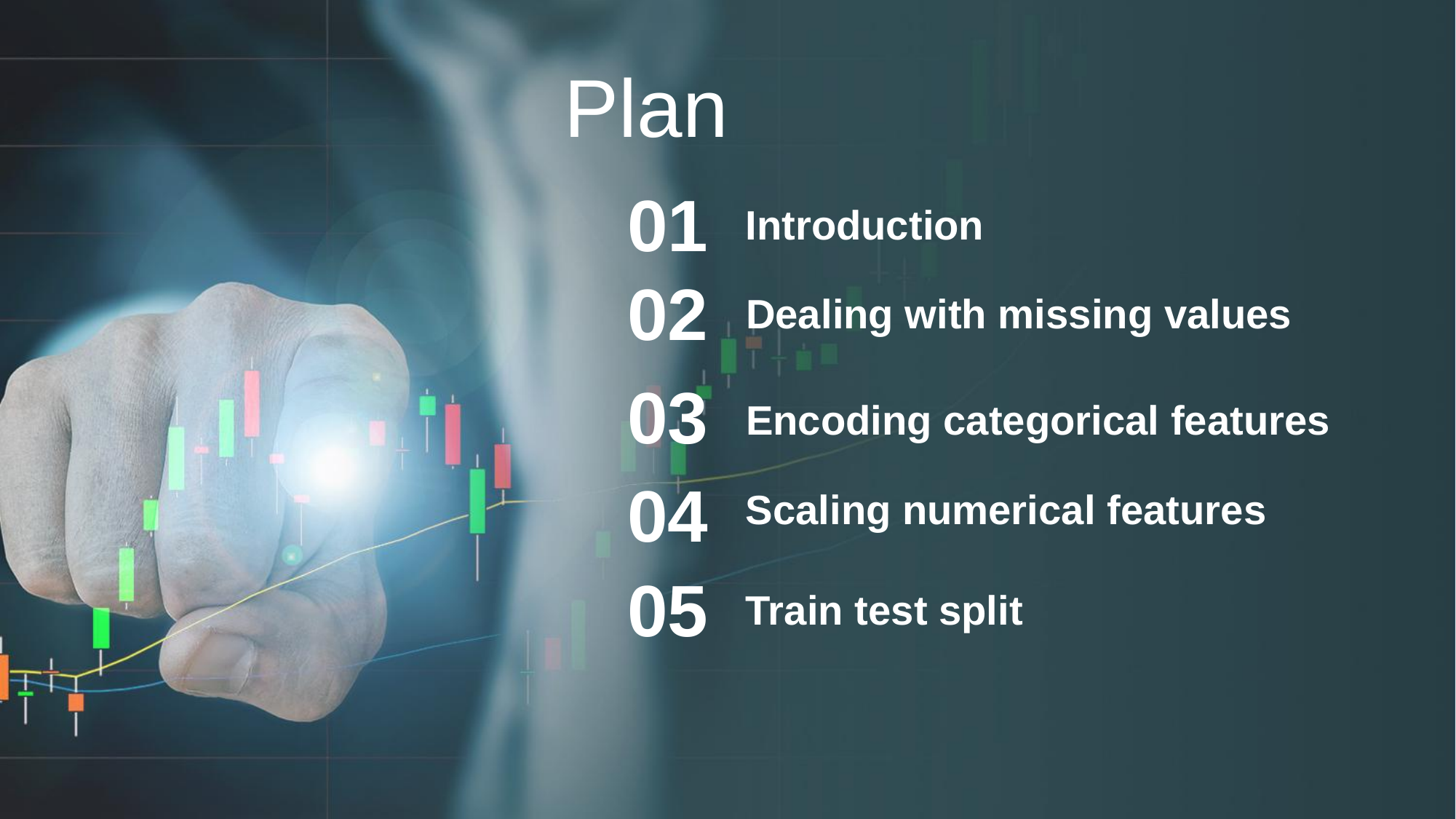

Plan
01
Introduction
02
Dealing with missing values
03
Encoding categorical features
04
Scaling numerical features

05
Train test split